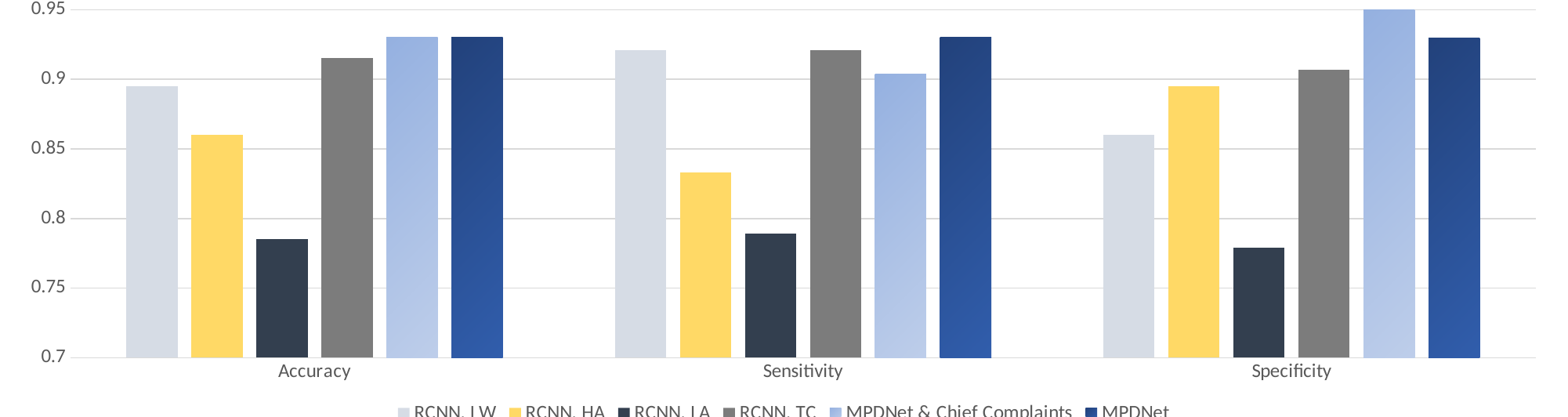

### Chart

| Category | RCNN, LW | RCNN, HA | RCNN, LA | RCNN, TC | MPDNet & Chief Complaints | MPDNet |
|---|---|---|---|---|---|---|
| Accuracy | 0.895 | 0.86 | 0.785 | 0.915 | 0.93 | 0.93 |
| Sensitivity | 0.921 | 0.833 | 0.789 | 0.921 | 0.904 | 0.9302 |
| Specificity | 0.86 | 0.895 | 0.779 | 0.907 | 0.965 | 0.9298 |